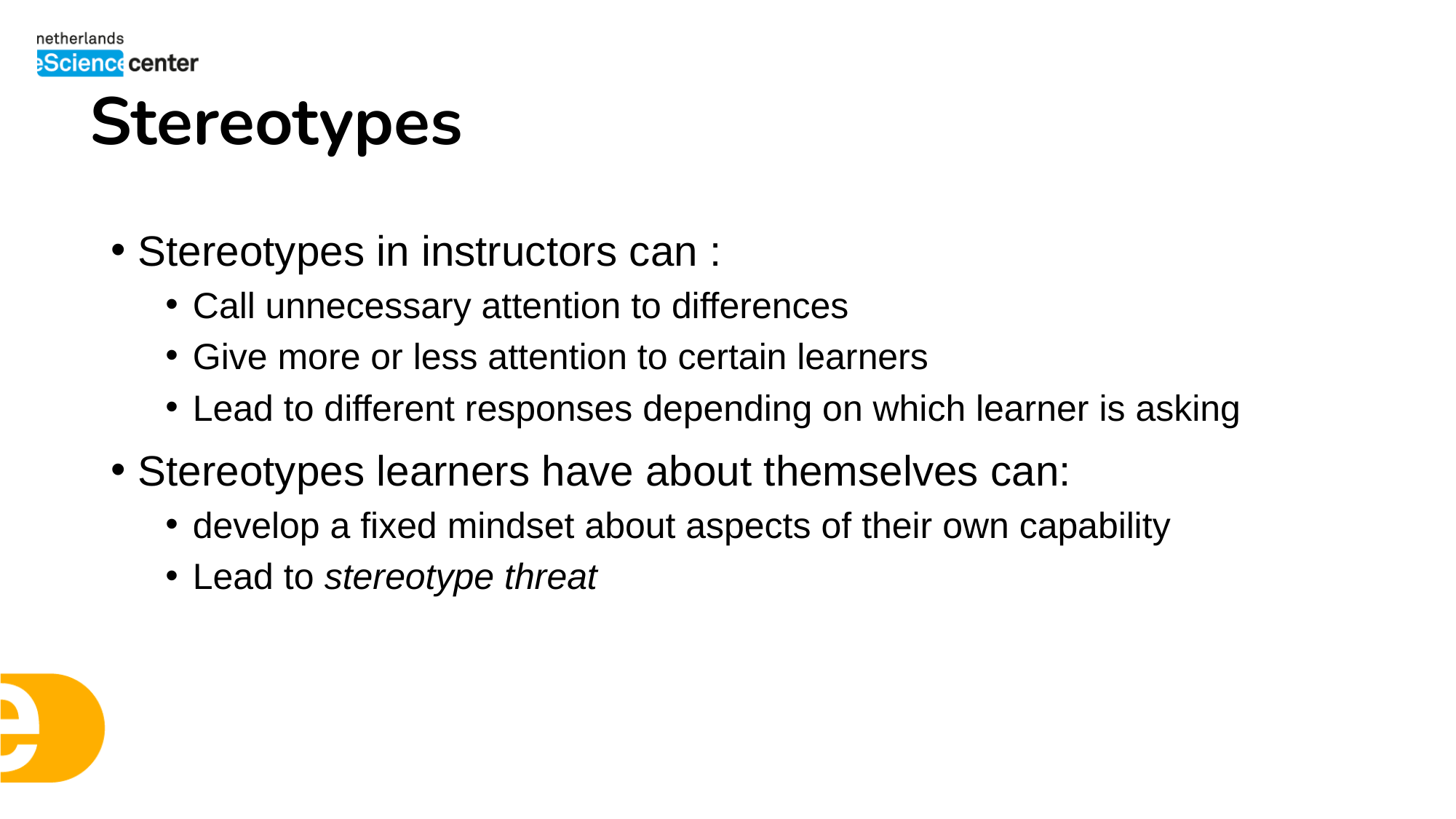

# Stereotypes
Stereotypes in instructors can :
Call unnecessary attention to differences
Give more or less attention to certain learners
Lead to different responses depending on which learner is asking
Stereotypes learners have about themselves can:
develop a fixed mindset about aspects of their own capability
Lead to stereotype threat